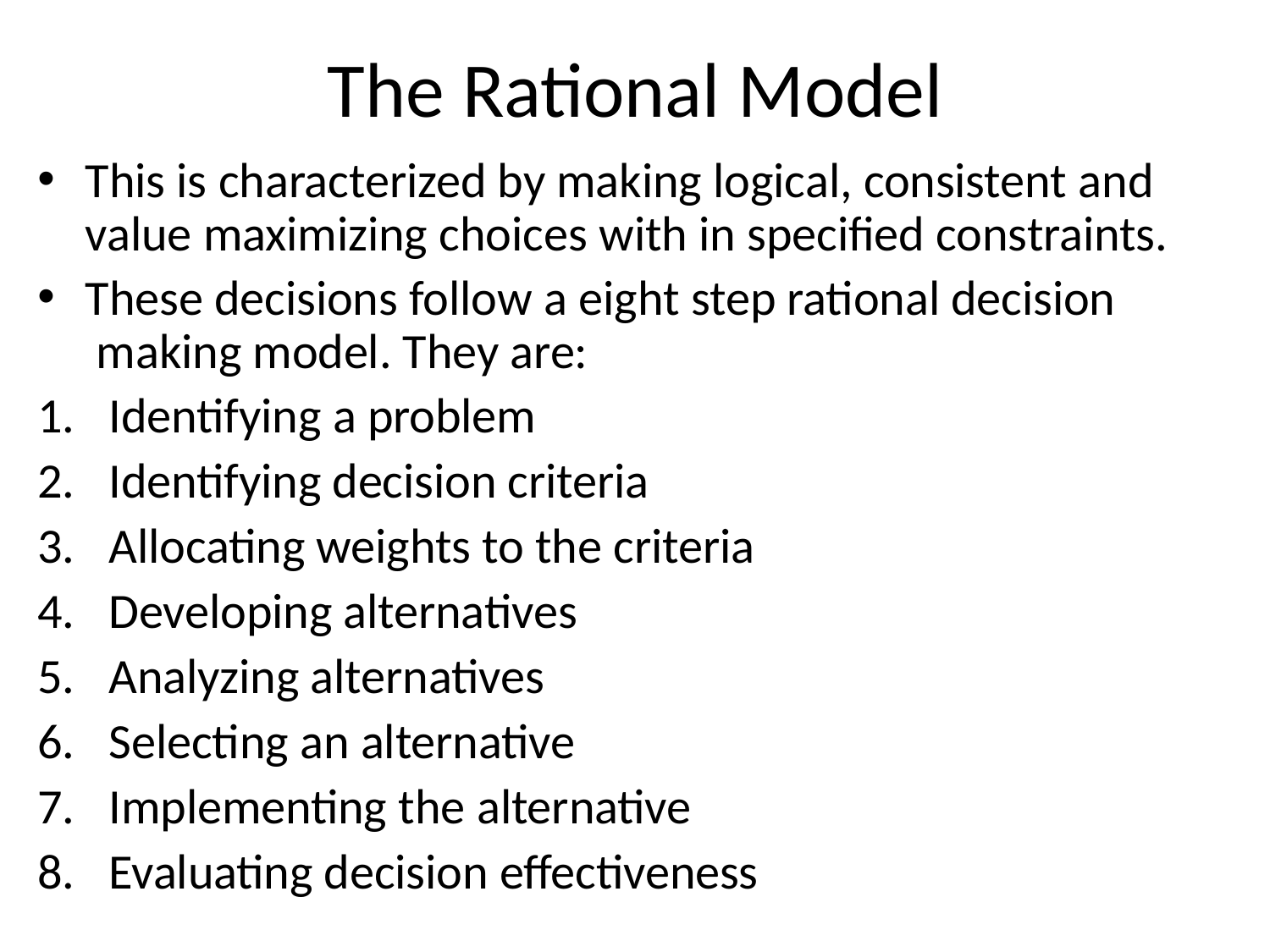

# The Rational Model
This is characterized by making logical, consistent and  value maximizing choices with in specified constraints.
These decisions follow a eight step rational decision  making model. They are:
Identifying a problem
Identifying decision criteria
Allocating weights to the criteria
Developing alternatives
Analyzing alternatives
Selecting an alternative
Implementing the alternative
Evaluating decision eﬀectiveness